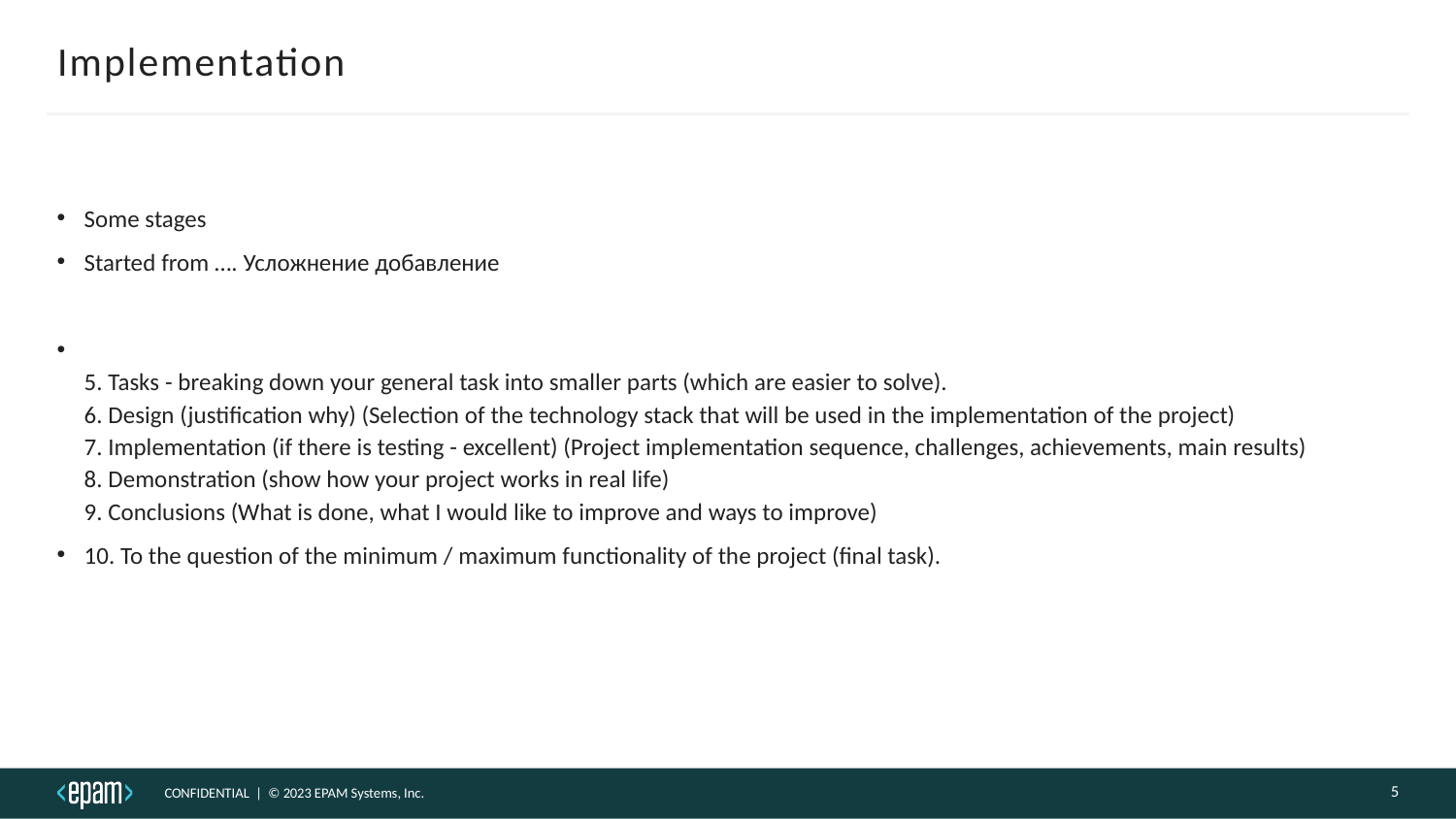

# Implementation
Some stages
Started from …. Усложнение добавление

5. Tasks - breaking down your general task into smaller parts (which are easier to solve).
6. Design (justification why) (Selection of the technology stack that will be used in the implementation of the project)
7. Implementation (if there is testing - excellent) (Project implementation sequence, challenges, achievements, main results)
8. Demonstration (show how your project works in real life)
9. Conclusions (What is done, what I would like to improve and ways to improve)
10. To the question of the minimum / maximum functionality of the project (final task).
5